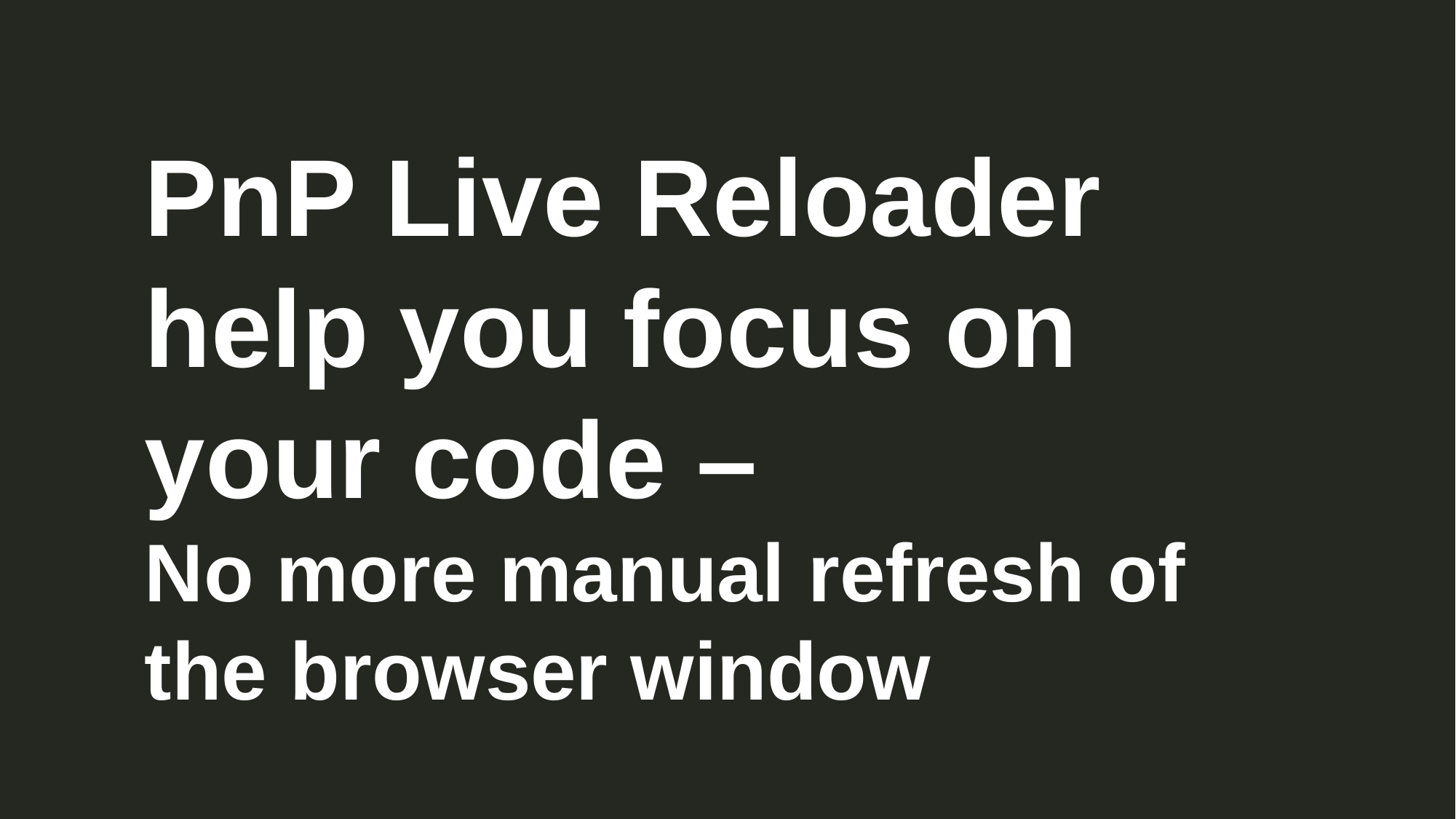

PnP Live Reloader help you focus on your code –
No more manual refresh of the browser window